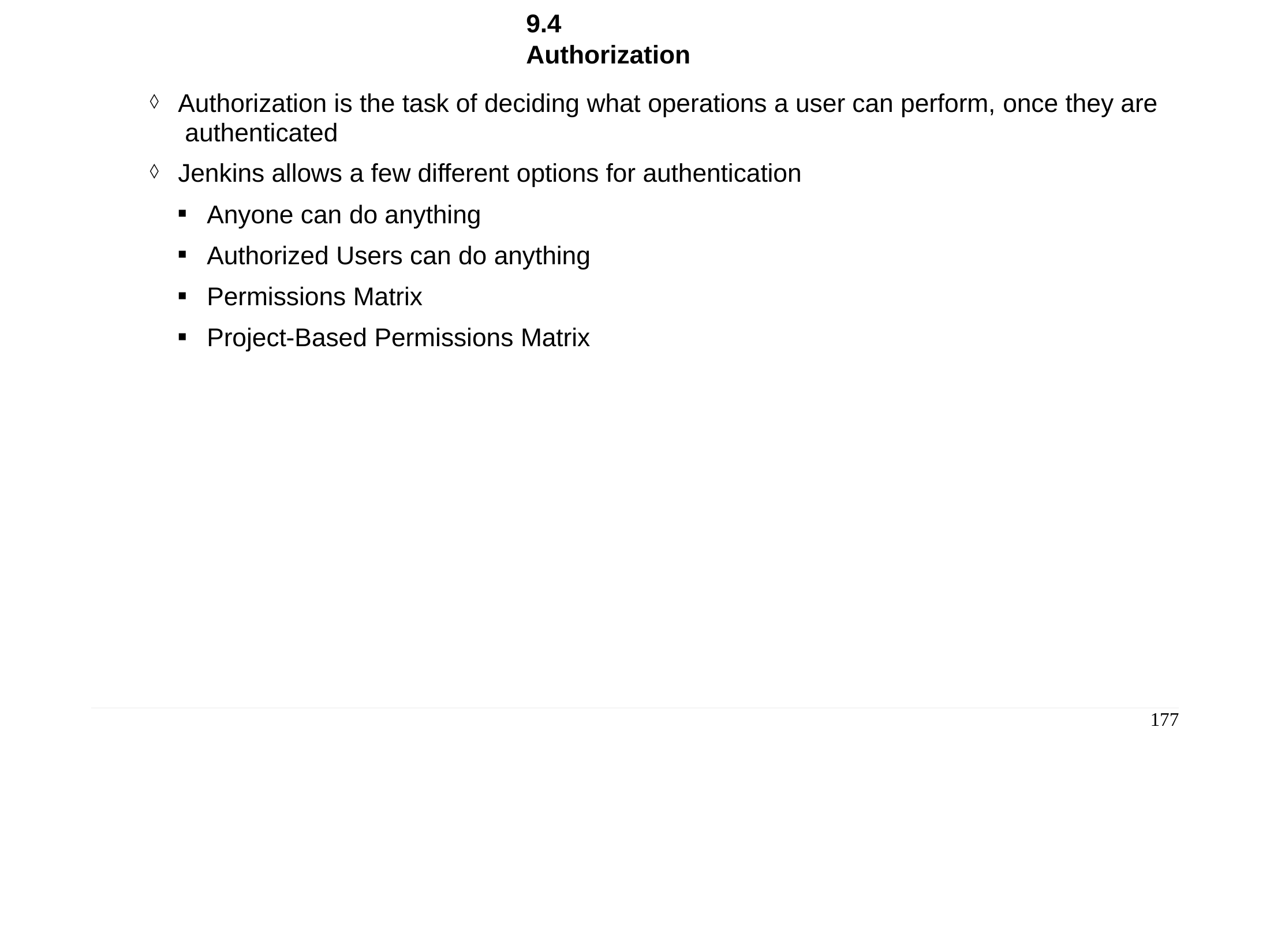

Chapter 9 - Securing Jenkins

9.4	Authorization
Authorization is the task of deciding what operations a user can perform, once they are  authenticated
Jenkins allows a few different options for authentication
Anyone can do anything
Authorized Users can do anything
Permissions Matrix
Project-Based Permissions Matrix
177